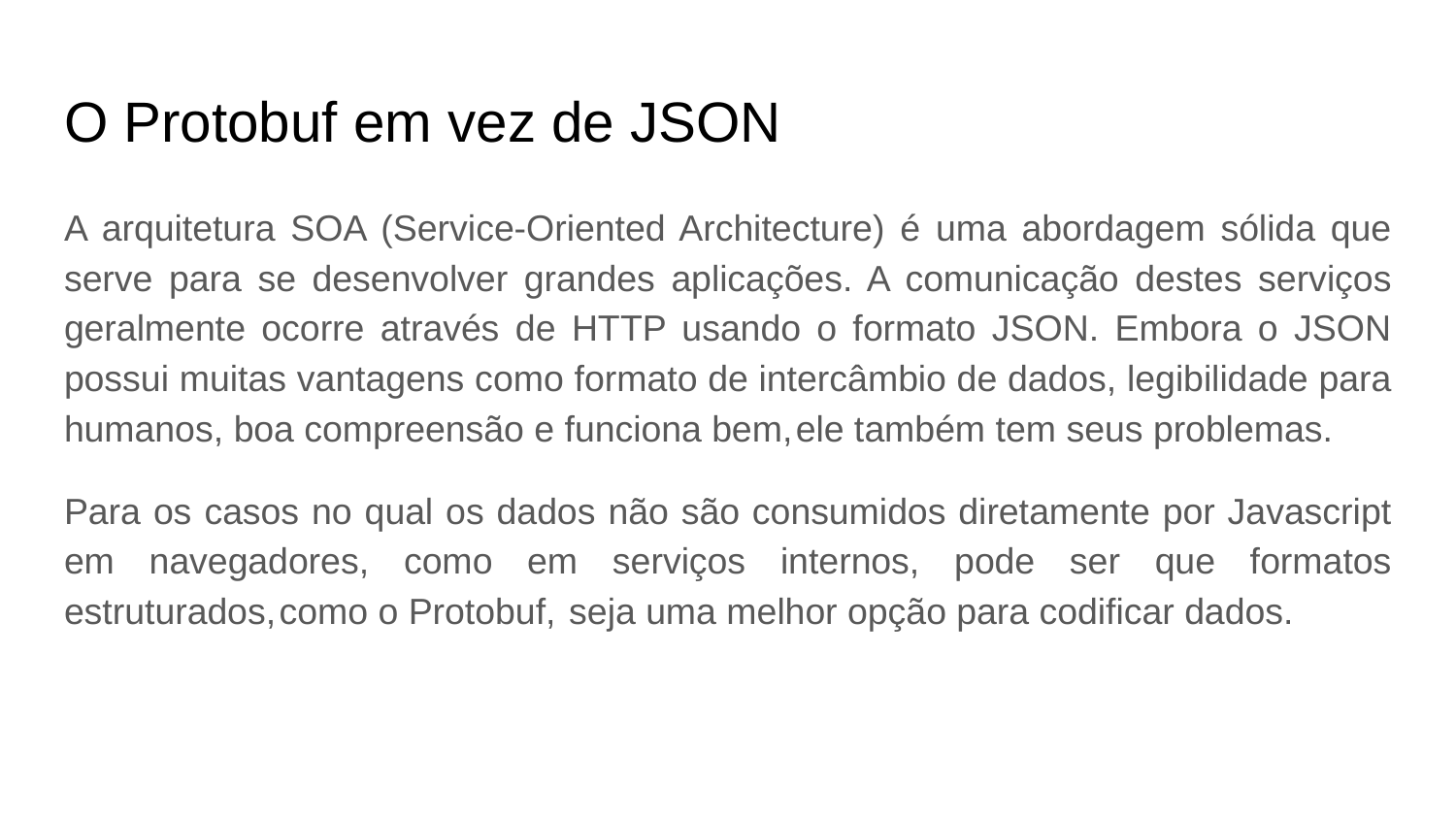

# O Protobuf em vez de JSON
A arquitetura SOA (Service-Oriented Architecture) é uma abordagem sólida que serve para se desenvolver grandes aplicações. A comunicação destes serviços geralmente ocorre através de HTTP usando o formato JSON. Embora o JSON possui muitas vantagens como formato de intercâmbio de dados, legibilidade para humanos, boa compreensão e funciona bem, ele também tem seus problemas.
Para os casos no qual os dados não são consumidos diretamente por Javascript em navegadores, como em serviços internos, pode ser que formatos estruturados, como o Protobuf,  seja uma melhor opção para codificar dados.